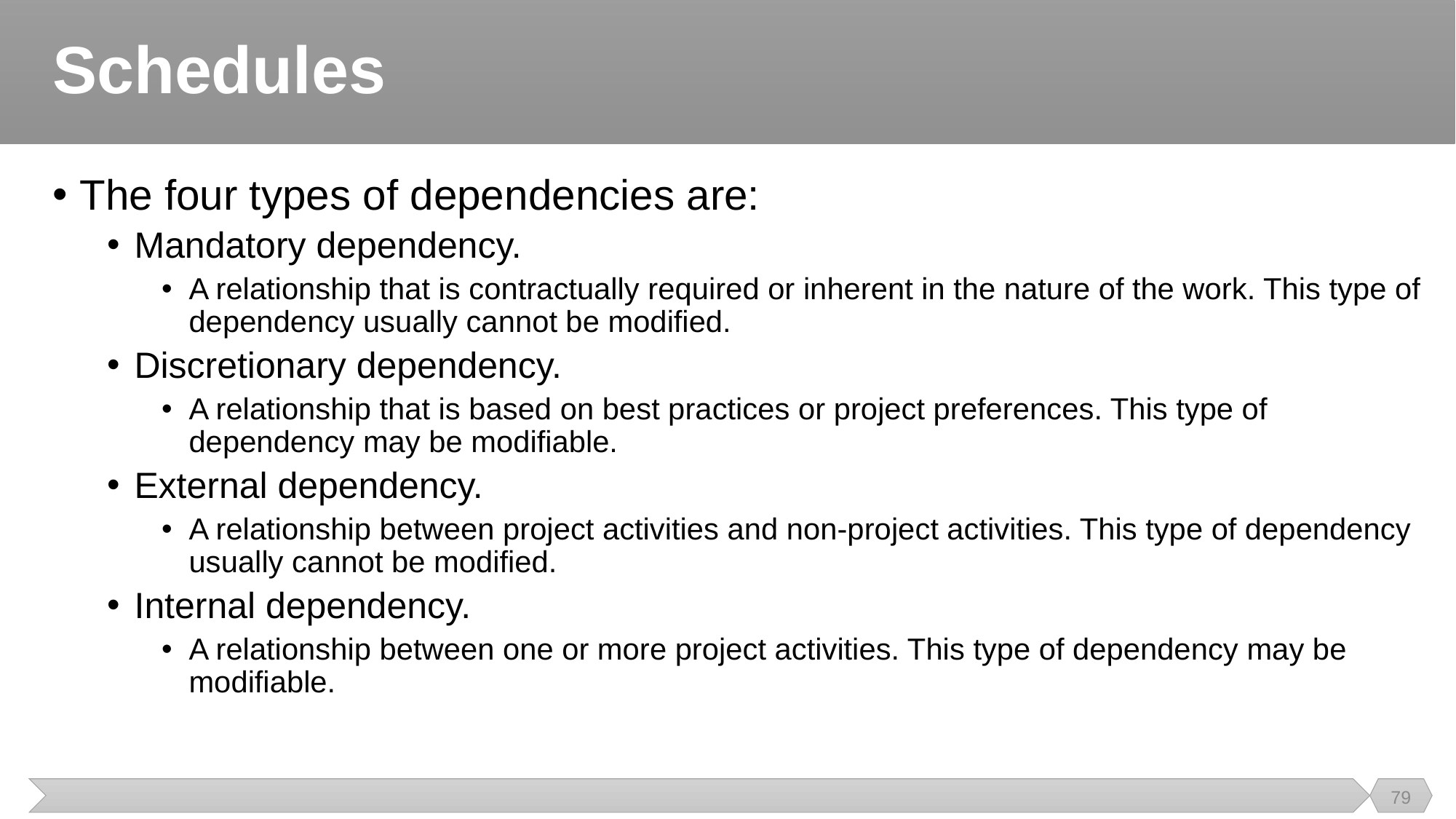

# Schedules
The four types of dependencies are:
Mandatory dependency.
A relationship that is contractually required or inherent in the nature of the work. This type of dependency usually cannot be modified.
Discretionary dependency.
A relationship that is based on best practices or project preferences. This type of dependency may be modifiable.
External dependency.
A relationship between project activities and non-project activities. This type of dependency usually cannot be modified.
Internal dependency.
A relationship between one or more project activities. This type of dependency may be modifiable.
79